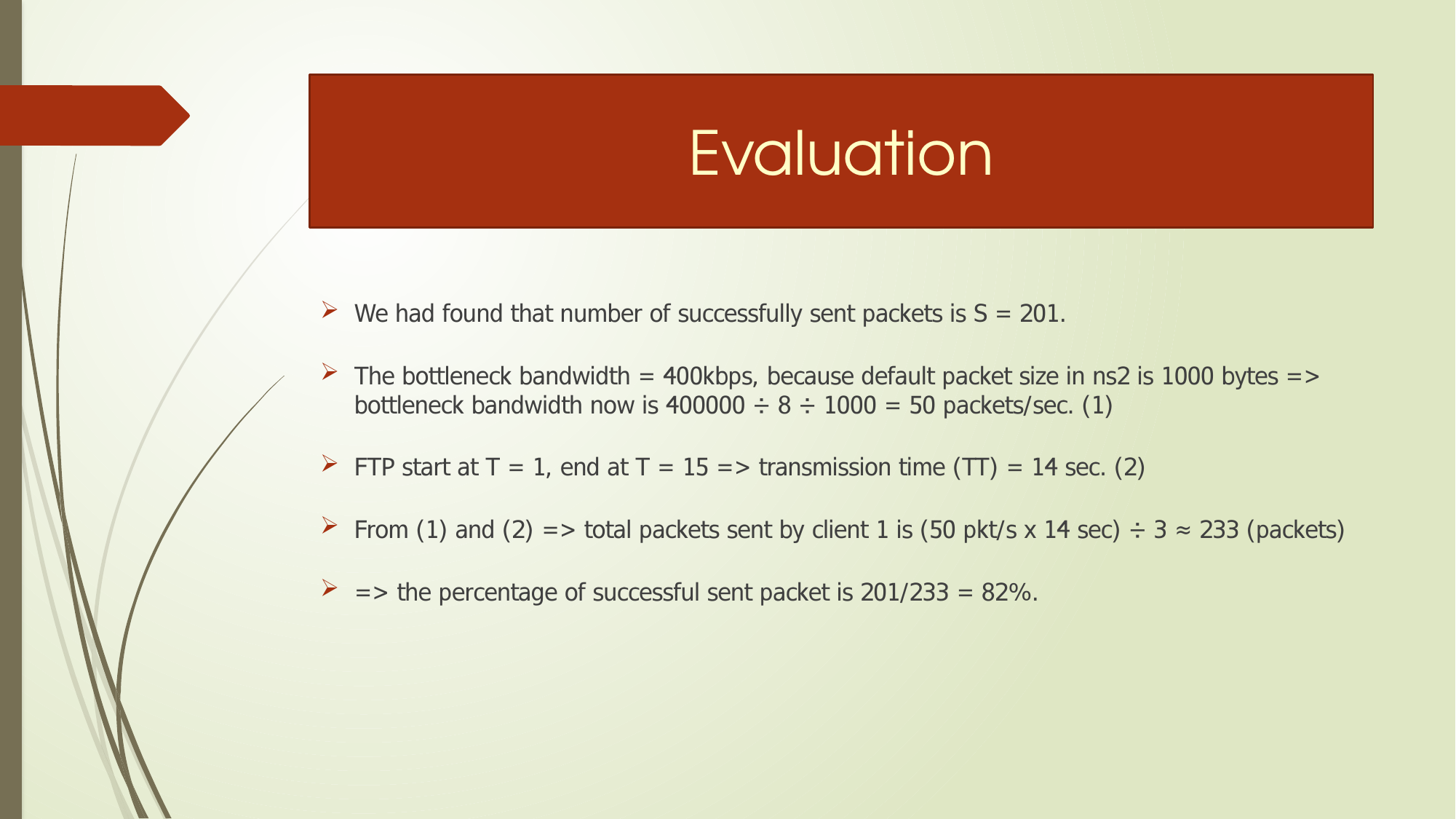

# Evaluation
We had found that number of successfully sent packets is S = 201.
The bottleneck bandwidth = 400kbps, because default packet size in ns2 is 1000 bytes => bottleneck bandwidth now is 400000 ÷ 8 ÷ 1000 = 50 packets/sec. (1)
FTP start at T = 1, end at T = 15 => transmission time (TT) = 14 sec. (2)
From (1) and (2) => total packets sent by client 1 is (50 pkt/s x 14 sec) ÷ 3 ≈ 233 (packets)
=> the percentage of successful sent packet is 201/233 = 82%.